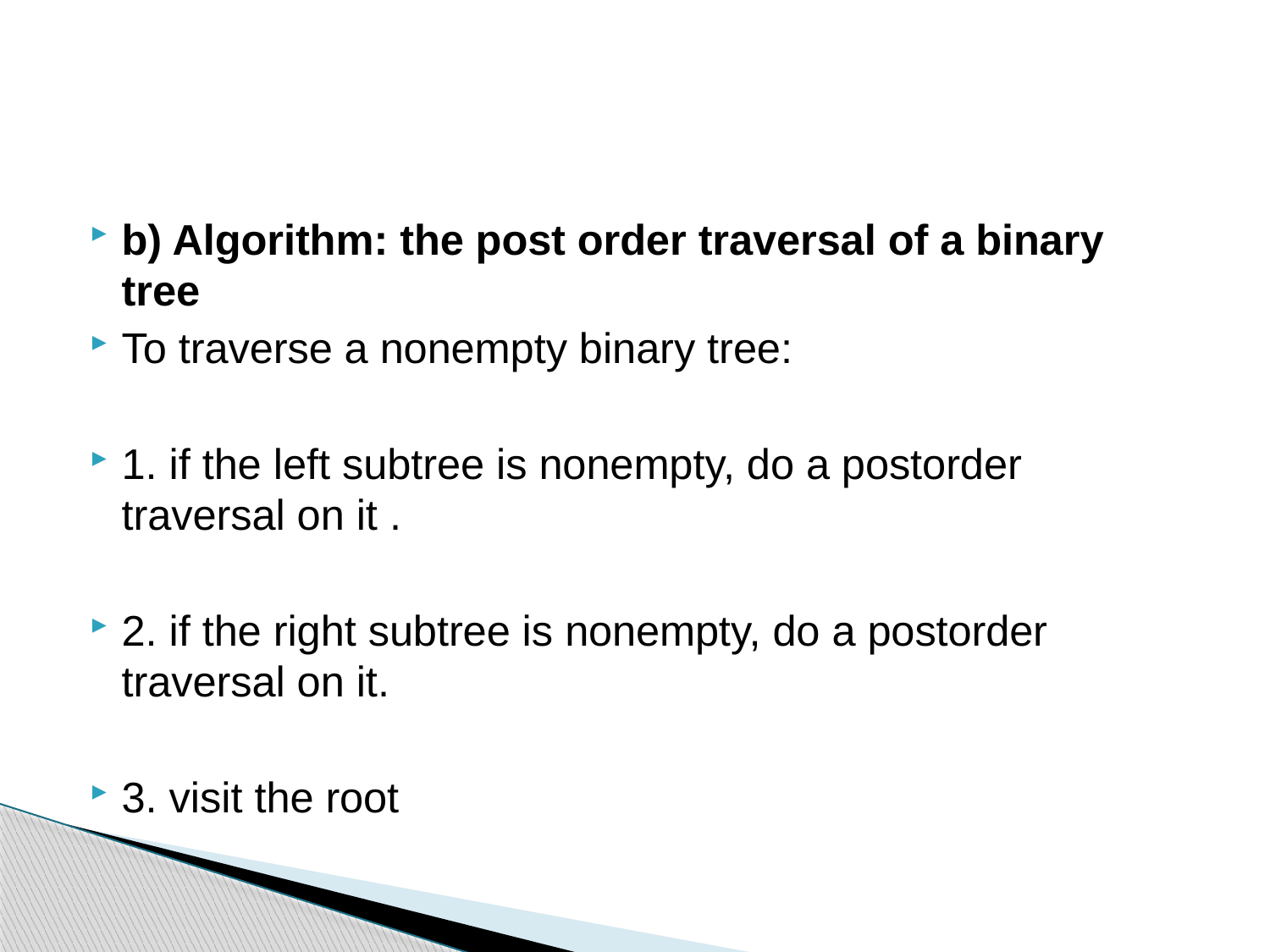

#
b) Algorithm: the post order traversal of a binary tree
To traverse a nonempty binary tree:

1. if the left subtree is nonempty, do a postorder traversal on it .

2. if the right subtree is nonempty, do a postorder traversal on it.

3. visit the root